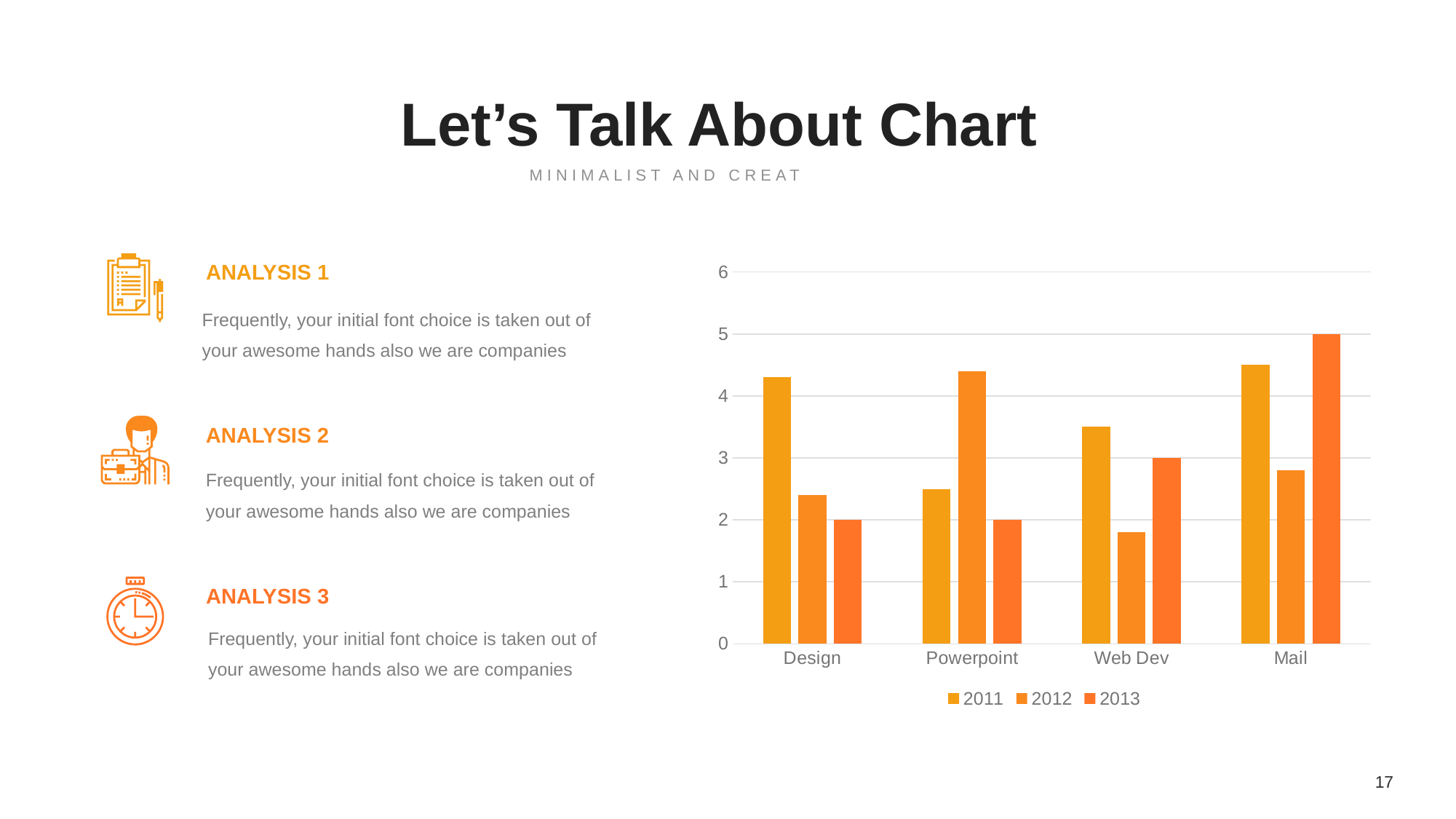

Let’s Talk About Chart
MINIMALIST AND CREATIVE THEME
ANALYSIS 1
Frequently, your initial font choice is taken out of your awesome hands also we are companies

### Chart

| Category | 2011 | 2012 | 2013 |
|---|---|---|---|
| Design | 4.3 | 2.4 | 2.0 |
| Powerpoint | 2.5 | 4.4 | 2.0 |
| Web Dev | 3.5 | 1.8 | 3.0 |
| Mail | 4.5 | 2.8 | 5.0 |

ANALYSIS 2
Frequently, your initial font choice is taken out of your awesome hands also we are companies

ANALYSIS 3
Frequently, your initial font choice is taken out of your awesome hands also we are companies